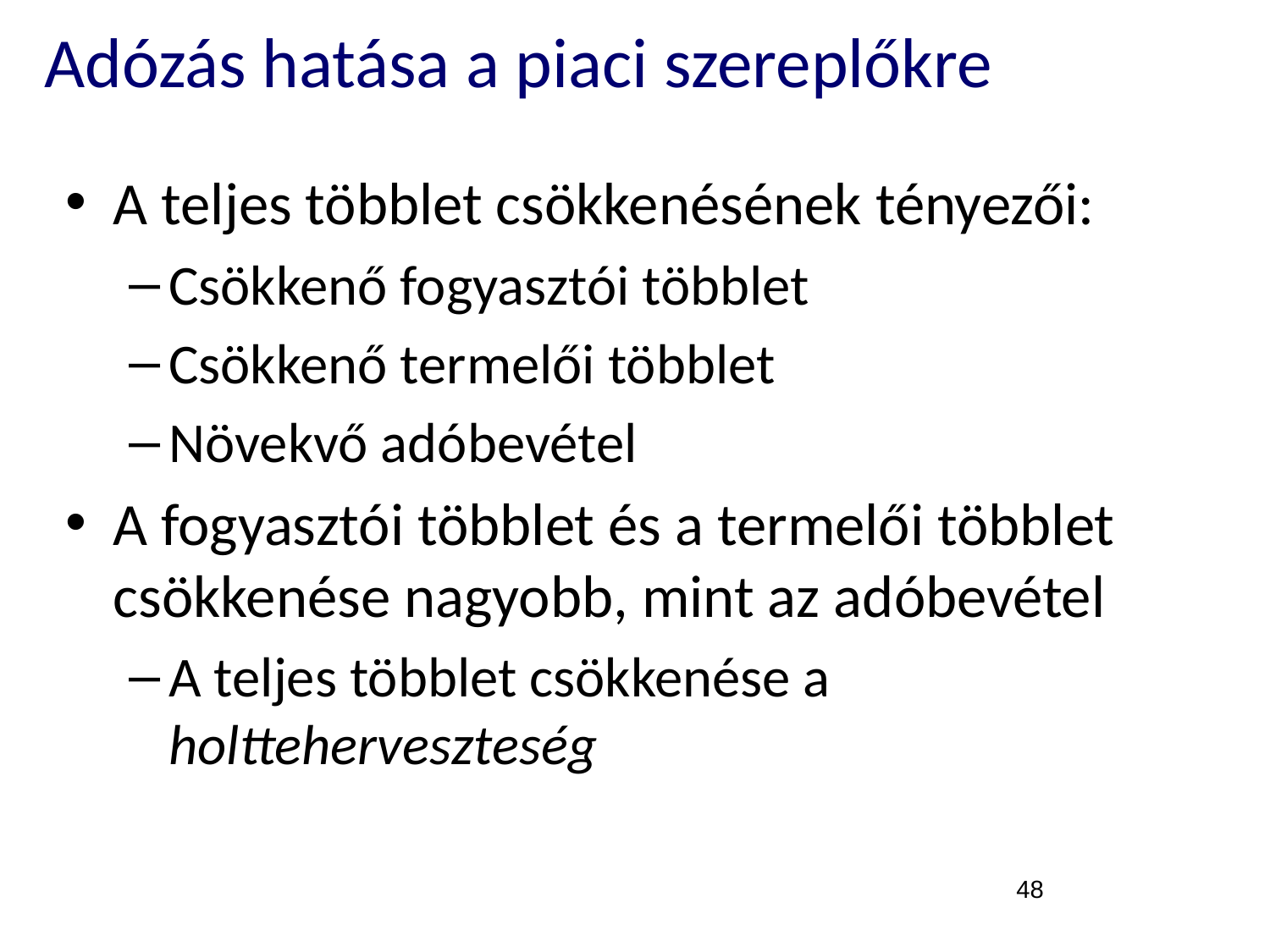

# Adózás hatása a piaci szereplőkre
A teljes többlet csökkenésének tényezői:
Csökkenő fogyasztói többlet
Csökkenő termelői többlet
Növekvő adóbevétel
A fogyasztói többlet és a termelői többlet csökkenése nagyobb, mint az adóbevétel
A teljes többlet csökkenése a holtteherveszteség
48